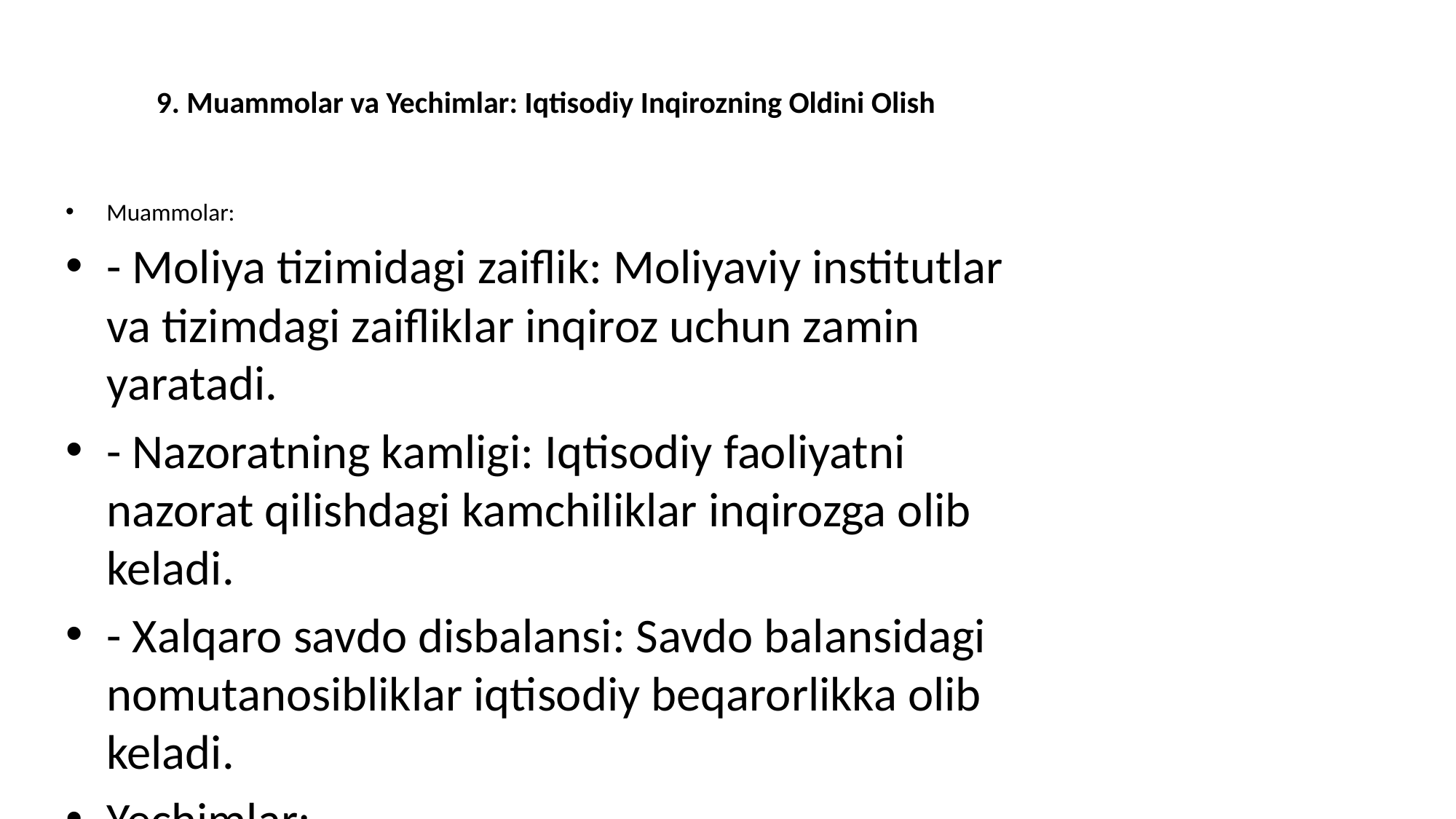

# 9. Muammolar va Yechimlar: Iqtisodiy Inqirozning Oldini Olish
Muammolar:
- Moliya tizimidagi zaiflik: Moliyaviy institutlar va tizimdagi zaifliklar inqiroz uchun zamin yaratadi.
- Nazoratning kamligi: Iqtisodiy faoliyatni nazorat qilishdagi kamchiliklar inqirozga olib keladi.
- Xalqaro savdo disbalansi: Savdo balansidagi nomutanosibliklar iqtisodiy beqarorlikka olib keladi.
Yechimlar:
- Moliyaviy nazoratni kuchaytirish: Moliyaviy institutlar ustidan nazoratni kuchaytirish orqali xavflarni kamaytirish.
- Xalqaro hamkorlikni oshirish: Xalqaro darajada iqtisodiy siyosatlarni muvofiqlashtirish.
- Barqaror iqtisodiy siyosat: Davlat tomonidan barqaror va uzoq muddatli iqtisodiy siyosatni amalga oshirish.